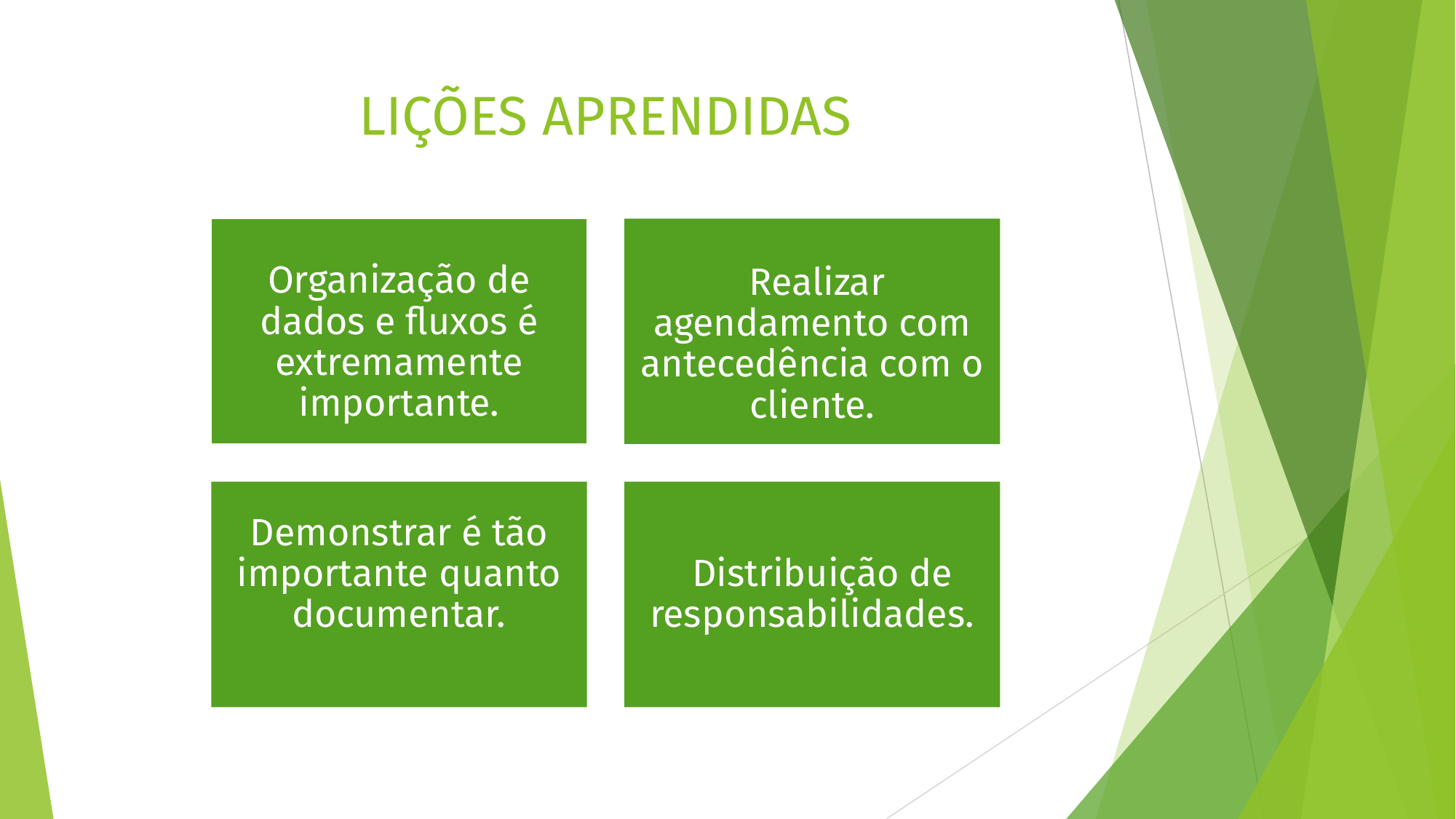

# LIÇÕES APRENDIDAS

 Realizar agendamento com antecedência com o cliente.

Organização de dados e fluxos é extremamente importante.

Demonstrar é tão importante quanto documentar.

  Distribuição de responsabilidades.